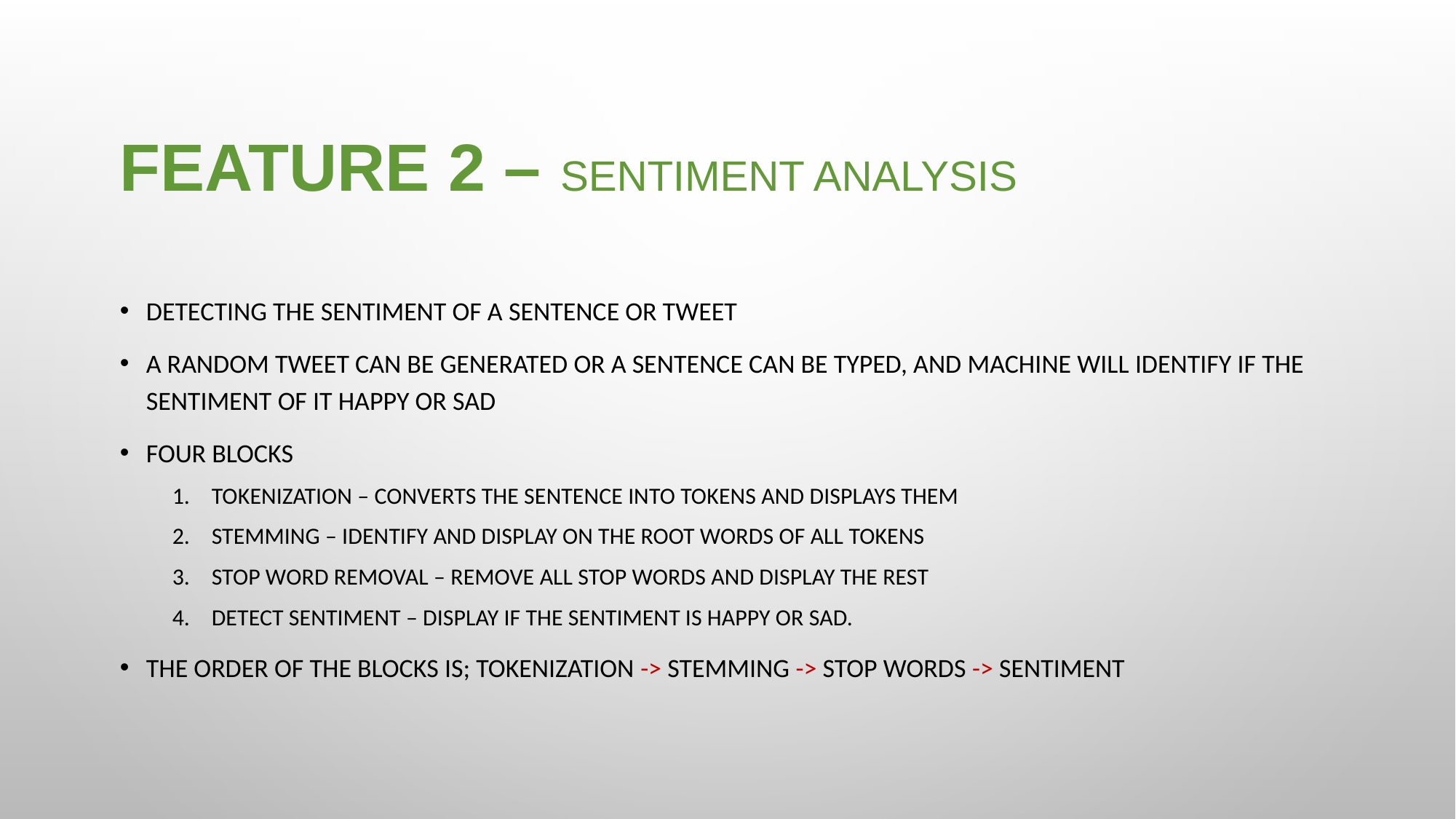

# Feature 2 – sentiment analysis
Detecting the sentiment of a sentence or tweet
A random tweet can be generated or a sentence can be typed, and machine will identify if the sentiment of it happy or sad
Four blocks
Tokenization – converts the sentence into tokens and displays them
Stemming – identify and display on the root words of all tokens
Stop word removal – remove all stop words and display the rest
Detect sentiment – display if the sentiment is happy or sad.
The order of the blocks is; tokenization -> stemming -> stop words -> sentiment